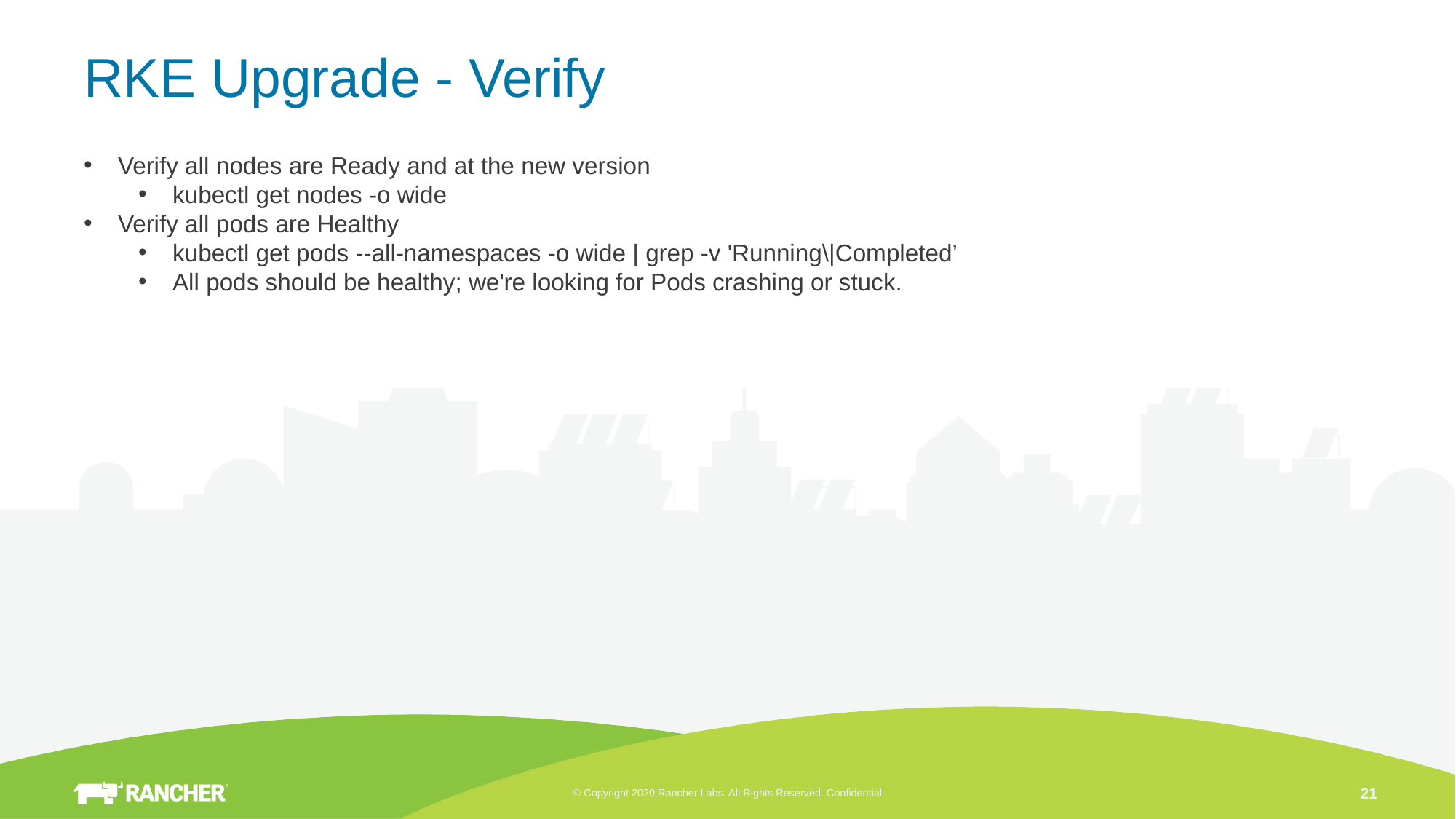

# RKE Upgrade - Verify
Verify all nodes are Ready and at the new version
kubectl get nodes -o wide
Verify all pods are Healthy
kubectl get pods --all-namespaces -o wide | grep -v 'Running\|Completed’
All pods should be healthy; we're looking for Pods crashing or stuck.